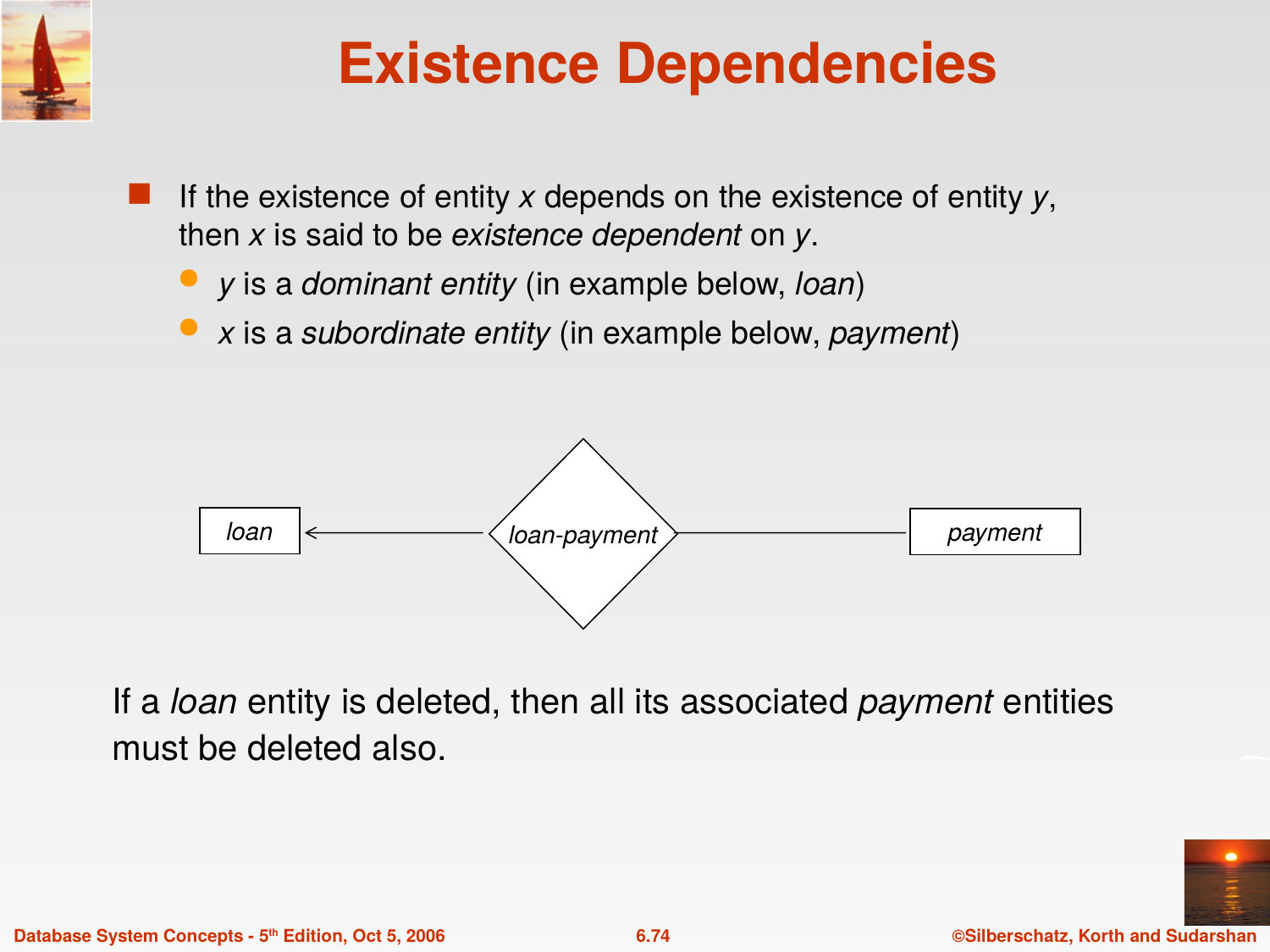

# Existence Dependencies
If the existence of entity x depends on the existence of entity y, then x is said to be existence dependent on y.
y is a dominant entity (in example below, loan)
x is a subordinate entity (in example below, payment)
loan-payment
loan
payment

If a loan entity is deleted, then all its associated payment entities must be deleted also.